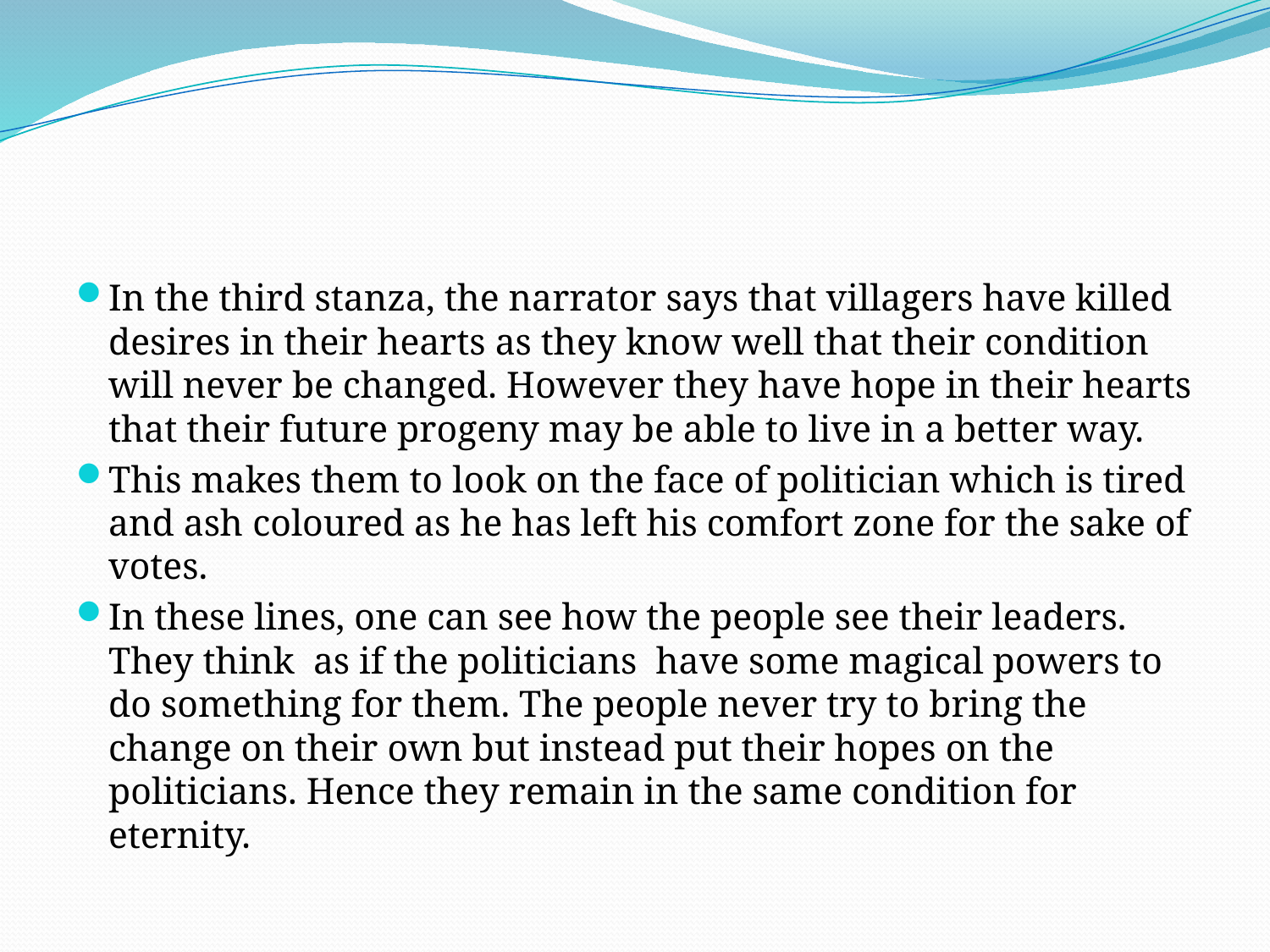

#
In the third stanza, the narrator says that villagers have killed desires in their hearts as they know well that their condition will never be changed. However they have hope in their hearts that their future progeny may be able to live in a better way.
This makes them to look on the face of politician which is tired and ash coloured as he has left his comfort zone for the sake of votes.
In these lines, one can see how the people see their leaders. They think  as if the politicians  have some magical powers to do something for them. The people never try to bring the change on their own but instead put their hopes on the politicians. Hence they remain in the same condition for eternity.